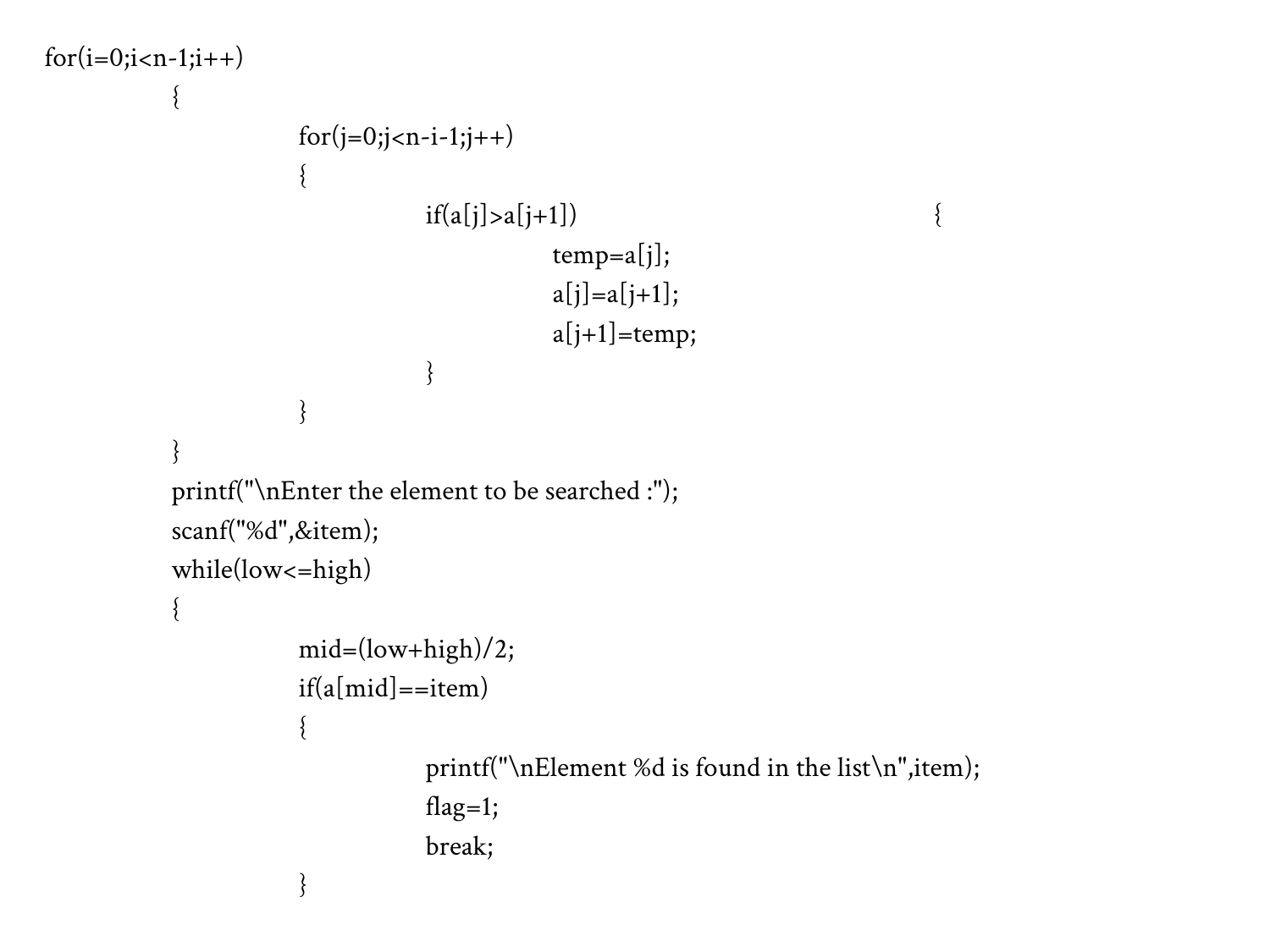

for(i=0;i<n-1;i++)
	{
		for(j=0;j<n-i-1;j++)
		{
			if(a[j]>a[j+1])			{
				temp=a[j];
				a[j]=a[j+1];
				a[j+1]=temp;
			}
		}
	}
	printf("\nEnter the element to be searched :");
	scanf("%d",&item);
	while(low<=high)
	{
		mid=(low+high)/2;
		if(a[mid]==item)
		{
			printf("\nElement %d is found in the list\n",item);
			flag=1;
			break;
		}